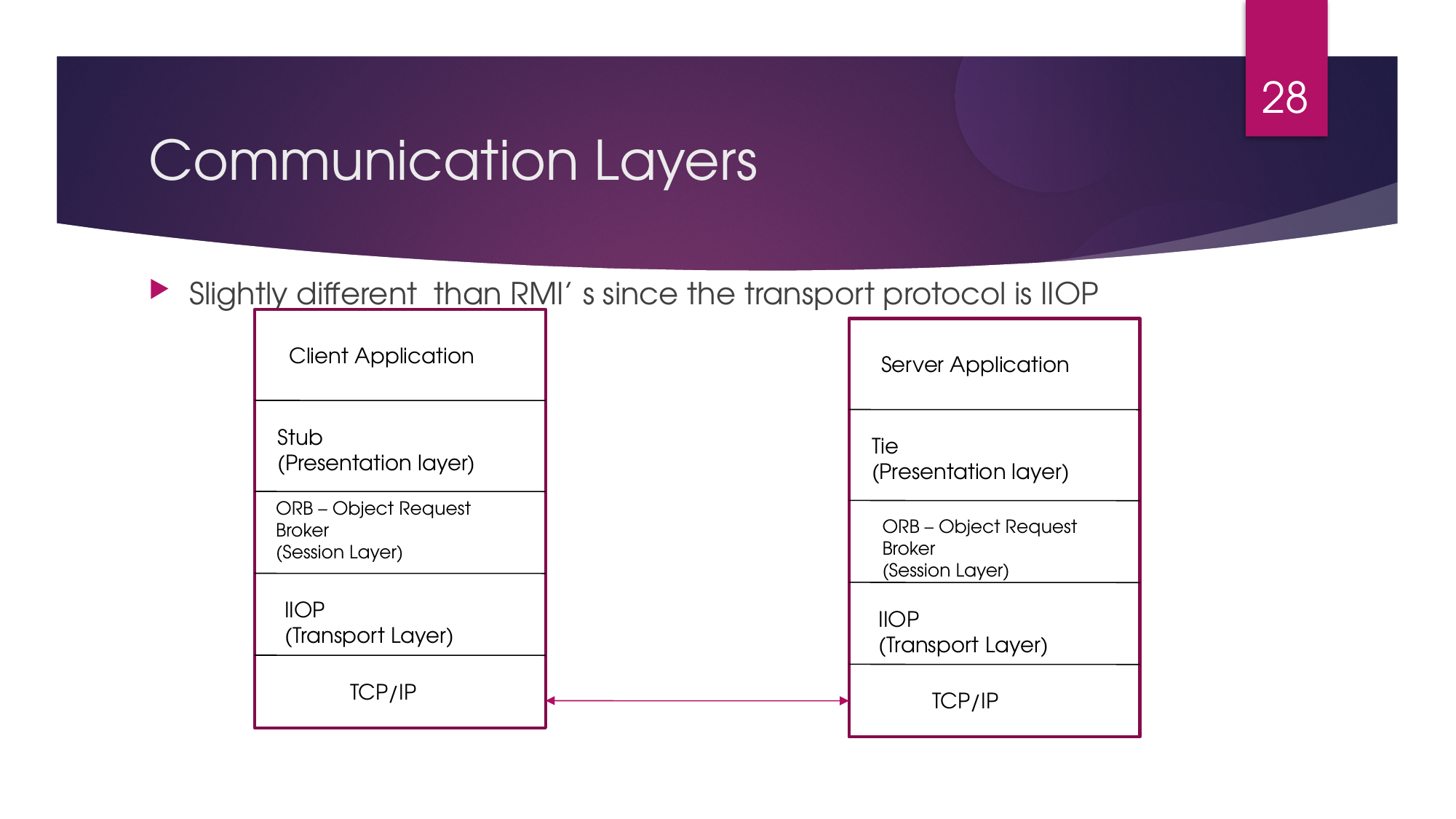

28
Communication Layers
Slightly different  than RMI’ s since the transport protocol is IIOP

Client Application

Stub
(Presentation layer)

ORB – Object Request
Broker
(Session Layer)

IIOP
(Transport Layer)

Server Application

Tie
(Presentation layer)

IIOP
(Transport Layer)

ORB – Object Request
Broker
(Session Layer)
TCP/IP
TCP/IP